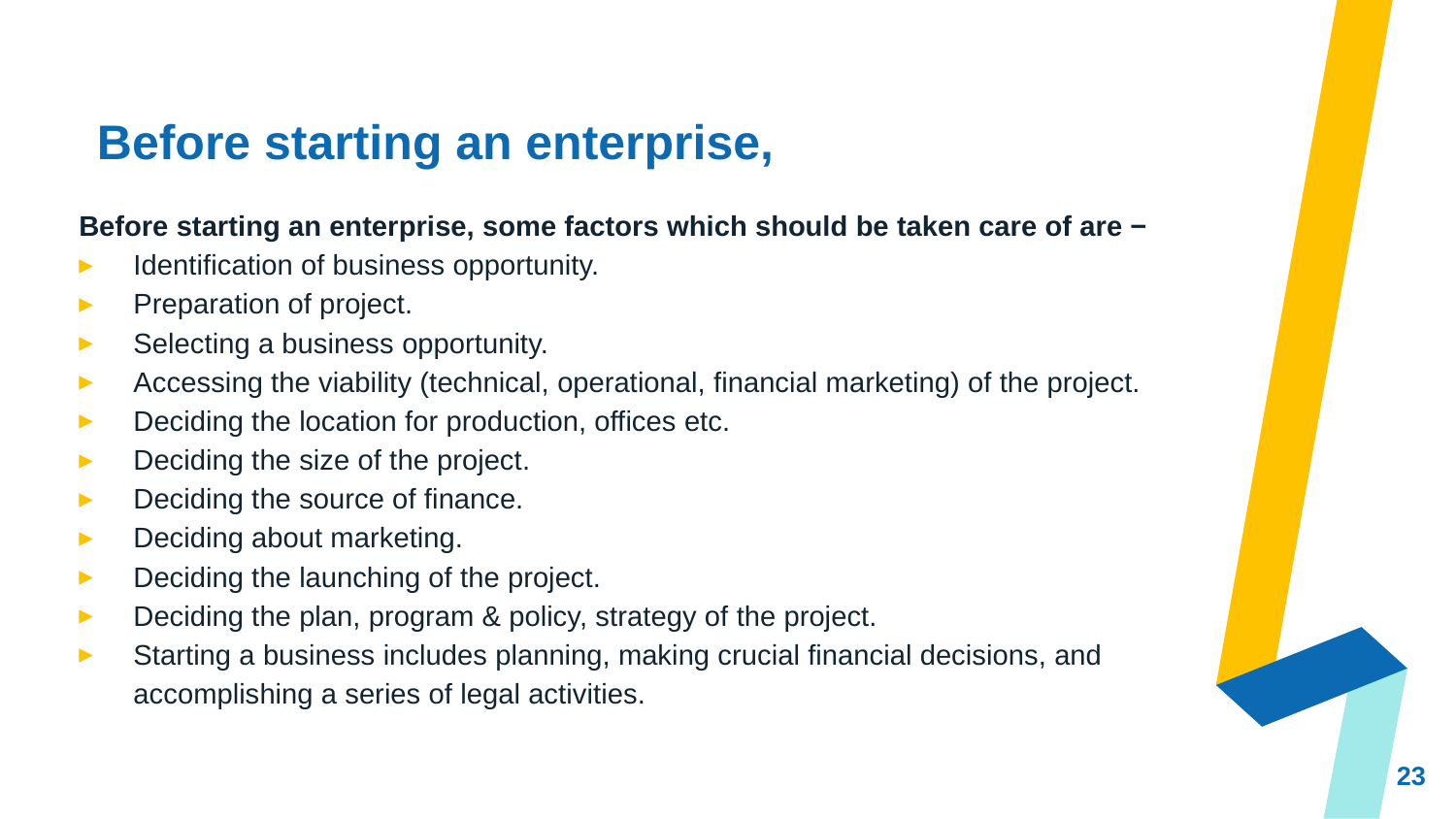

# Before starting an enterprise,
Before starting an enterprise, some factors which should be taken care of are −
Identification of business opportunity.
Preparation of project.
Selecting a business opportunity.
Accessing the viability (technical, operational, financial marketing) of the project.
Deciding the location for production, offices etc.
Deciding the size of the project.
Deciding the source of finance.
Deciding about marketing.
Deciding the launching of the project.
Deciding the plan, program & policy, strategy of the project.
Starting a business includes planning, making crucial financial decisions, and accomplishing a series of legal activities.
23